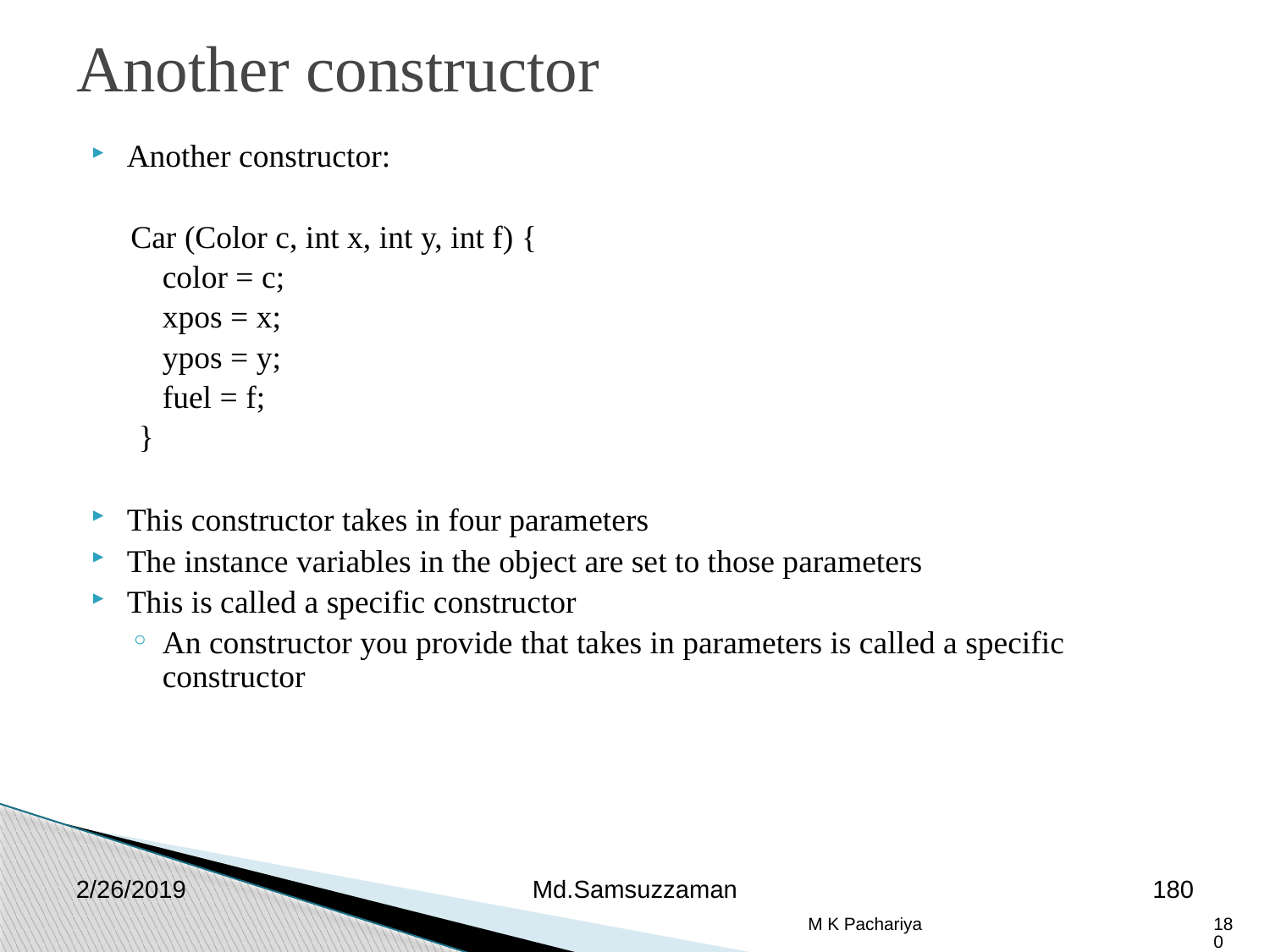

Another constructor
Another constructor:

Car (Color c, int x, int y, int f) {
	color = c;
	xpos = x;
	ypos = y;
	fuel = f;
 }

This constructor takes in four parameters
The instance variables in the object are set to those parameters
This is called a specific constructor
An constructor you provide that takes in parameters is called a specific constructor
2/26/2019
Md.Samsuzzaman
180
M K Pachariya
180